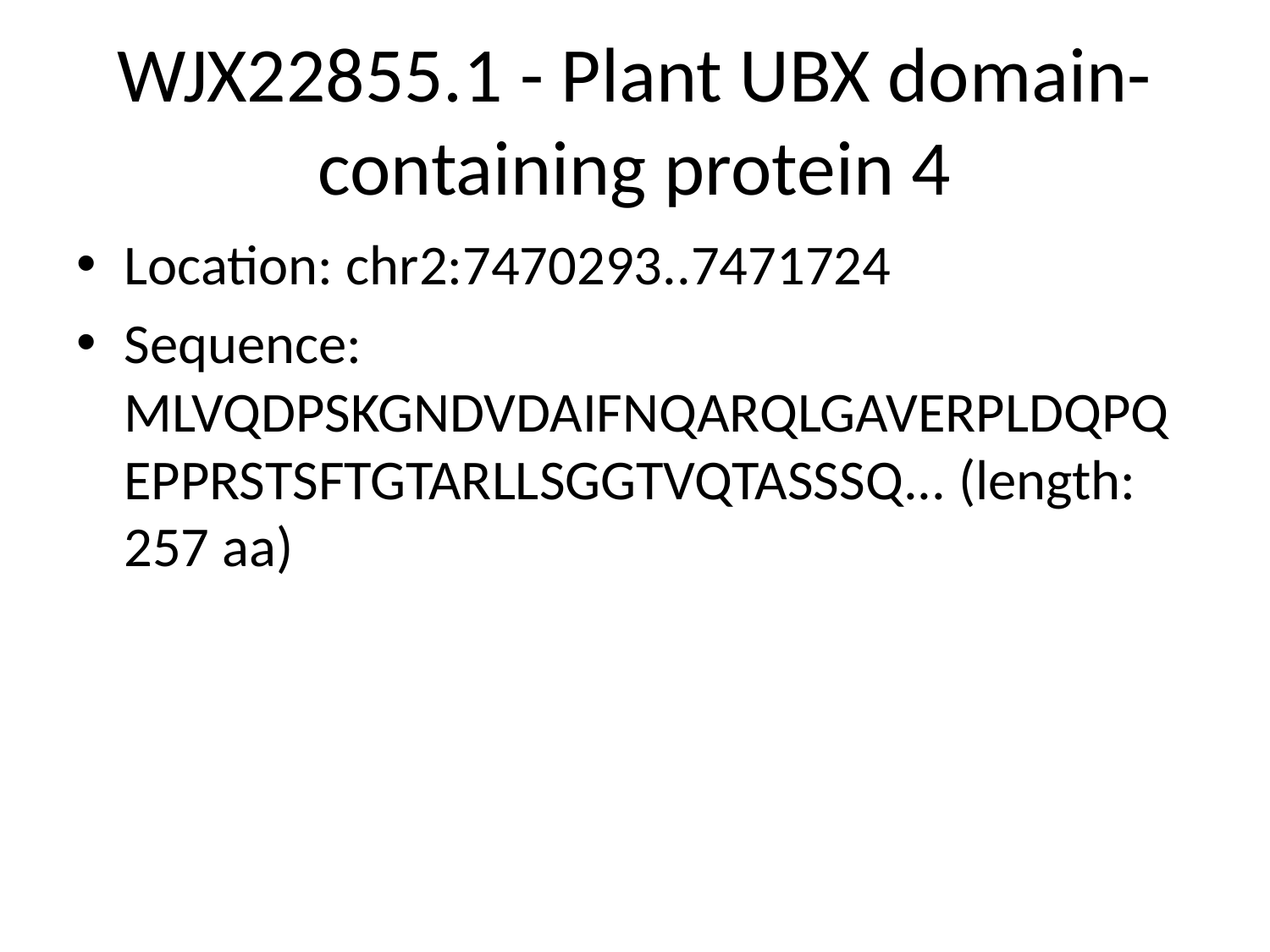

# WJX22855.1 - Plant UBX domain-containing protein 4
Location: chr2:7470293..7471724
Sequence: MLVQDPSKGNDVDAIFNQARQLGAVERPLDQPQEPPRSTSFTGTARLLSGGTVQTASSSQ... (length: 257 aa)